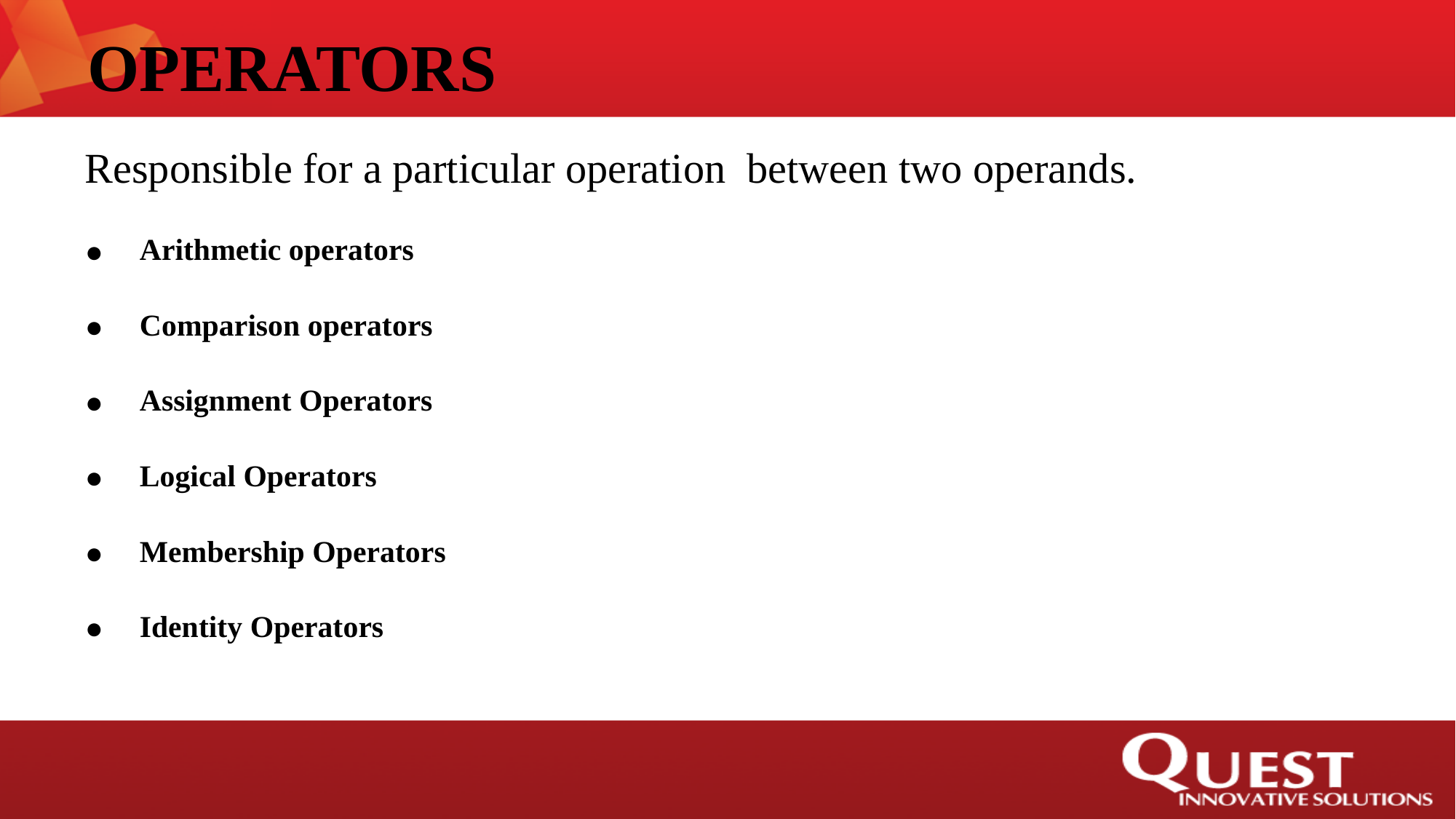

# OPERATORS
Responsible for a particular operation  between two operands.
Arithmetic operators
Comparison operators
Assignment Operators
Logical Operators
Membership Operators
Identity Operators